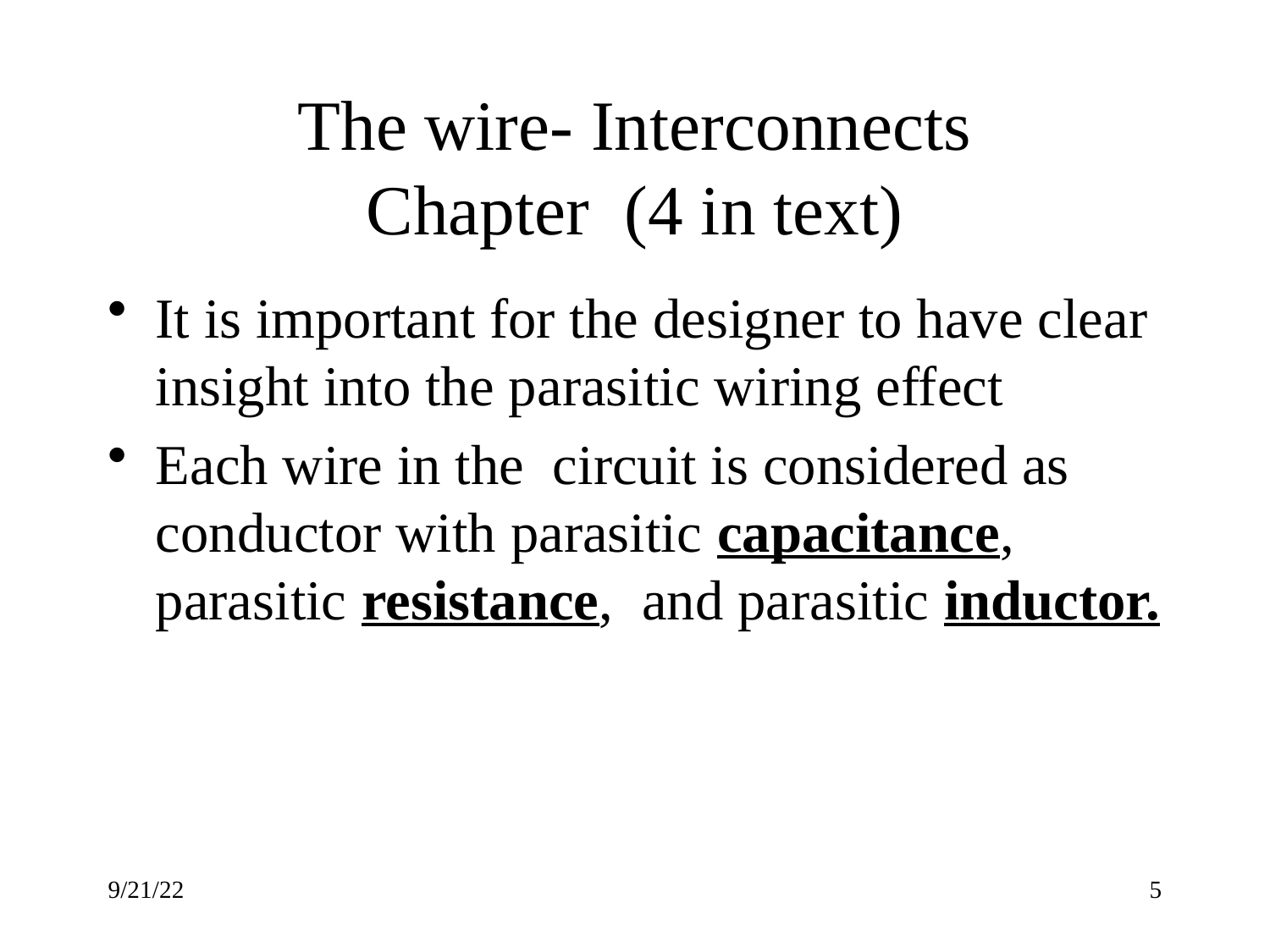

# The wire- Interconnects Chapter  (4 in text)
It is important for the designer to have clear insight into the parasitic wiring effect
Each wire in the  circuit is considered as conductor with parasitic capacitance, parasitic resistance,  and parasitic inductor.
9/21/22
5